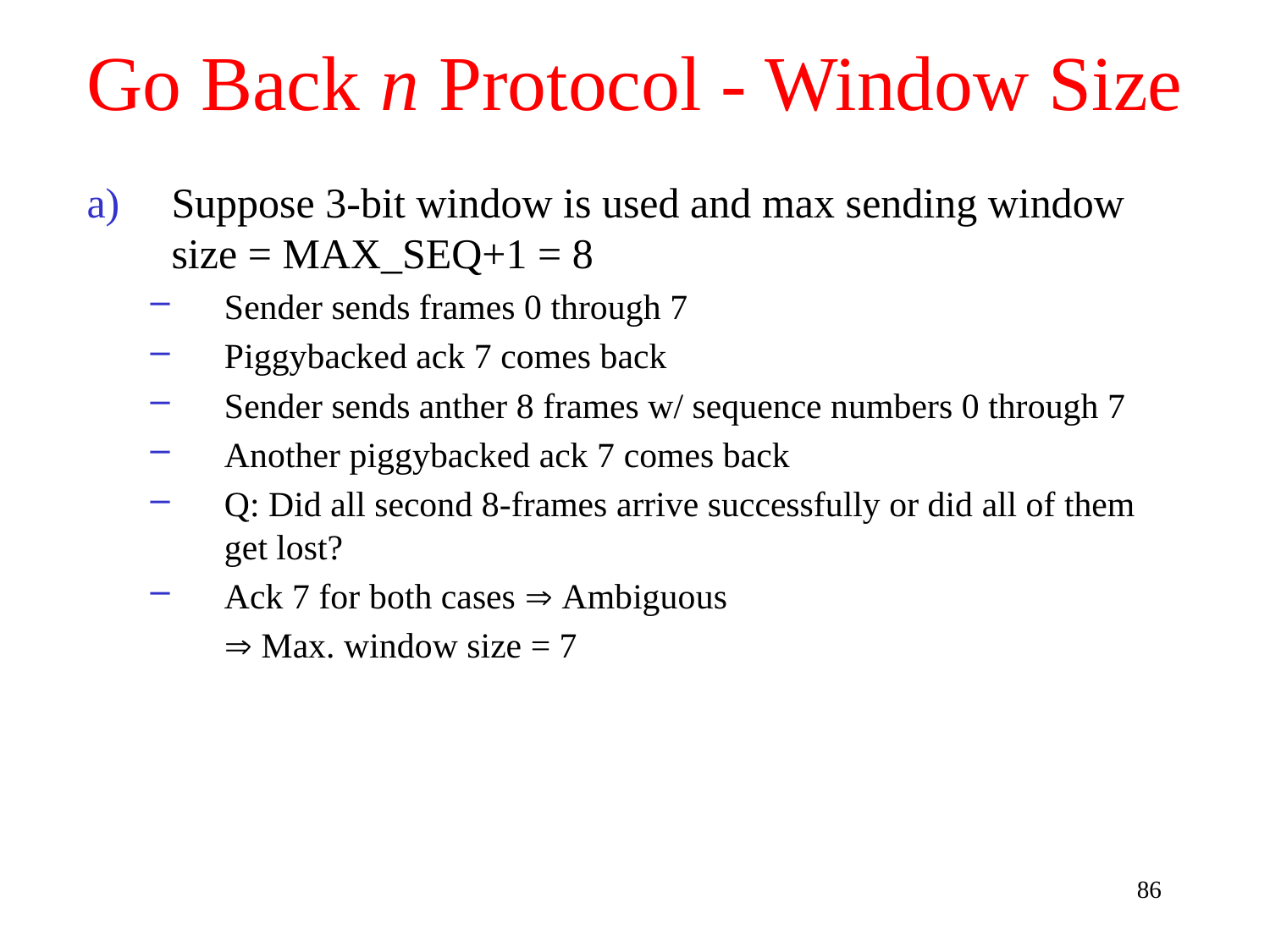

# Go Back n Protocol - Window Size
Suppose 3-bit window is used and max sending window size = MAX_SEQ+1 = 8
Sender sends frames 0 through 7
Piggybacked ack 7 comes back
Sender sends anther 8 frames w/ sequence numbers 0 through 7
Another piggybacked ack 7 comes back
Q: Did all second 8-frames arrive successfully or did all of them get lost?
Ack 7 for both cases ⇒ Ambiguous
	⇒ Max. window size = 7
86